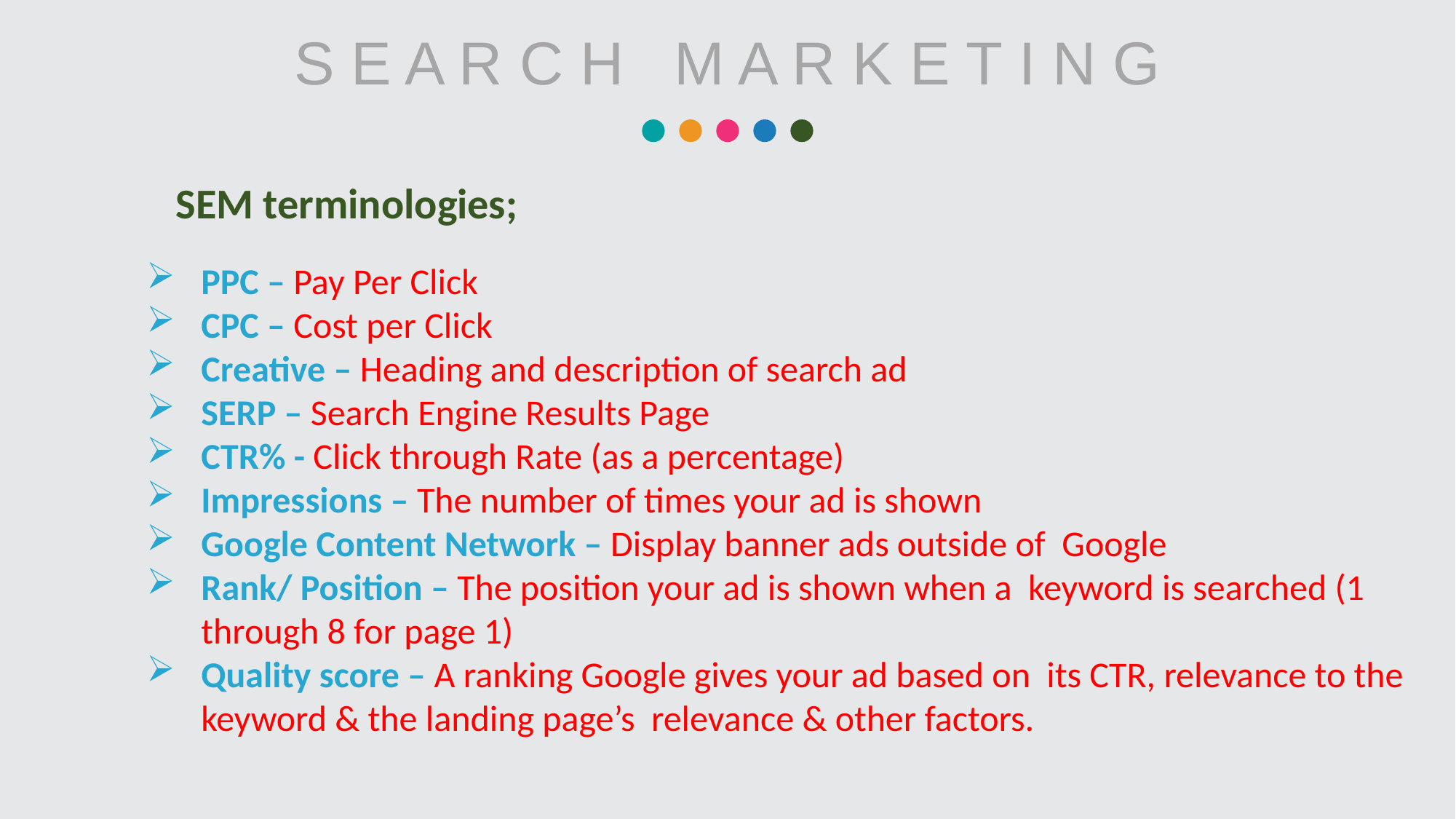

S E A R C H   M A R K E T I N G

SEM terminologies;
PPC – Pay Per Click
CPC – Cost per Click
Creative – Heading and description of search ad
SERP – Search Engine Results Page
CTR% - Click through Rate (as a percentage)
Impressions – The number of times your ad is shown
Google Content Network – Display banner ads outside of  Google
Rank/ Position – The position your ad is shown when a  keyword is searched (1 through 8 for page 1)
Quality score – A ranking Google gives your ad based on  its CTR, relevance to the keyword & the landing page’s  relevance & other factors.